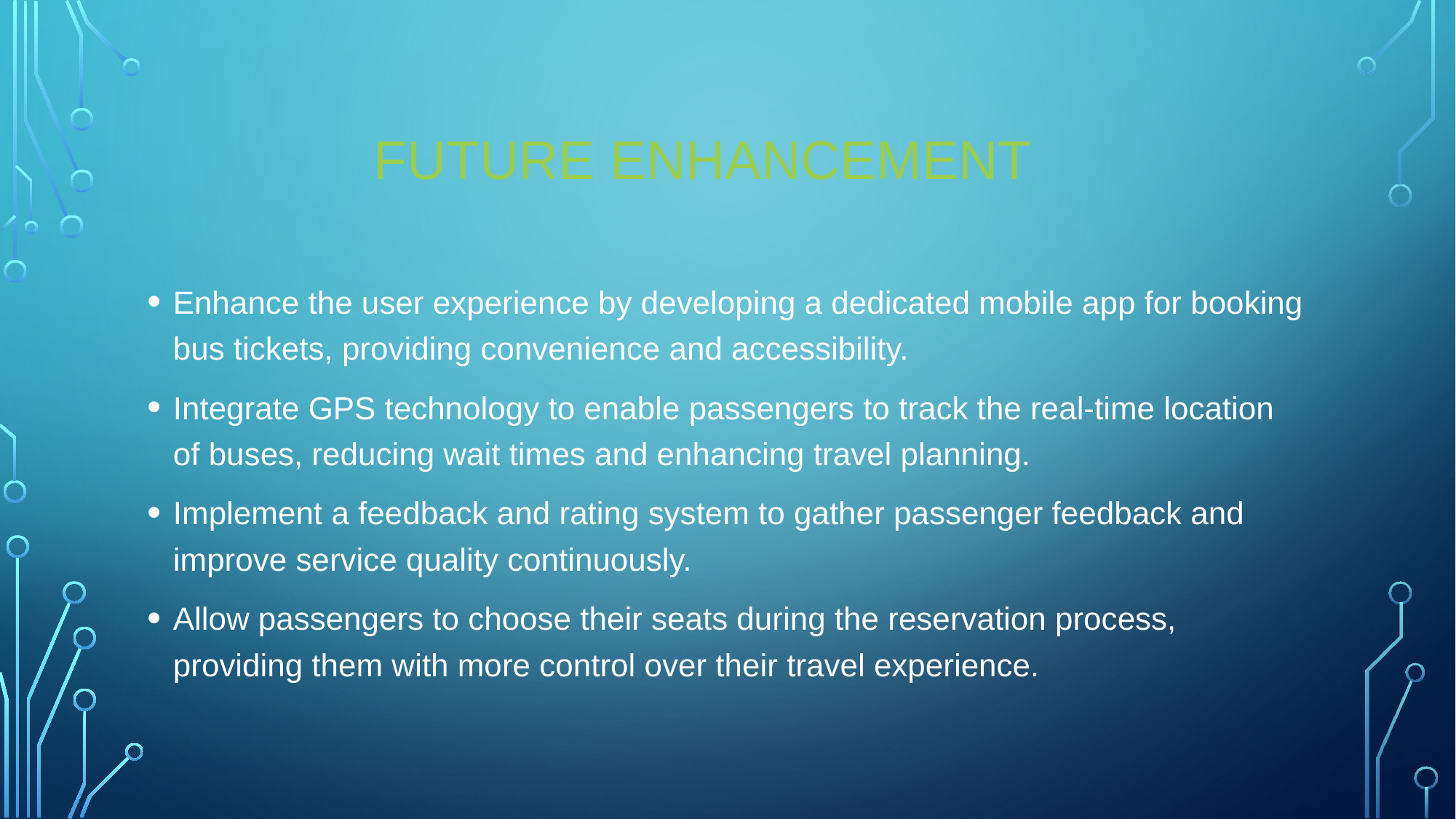

# Future enhancement
Enhance the user experience by developing a dedicated mobile app for booking bus tickets, providing convenience and accessibility.
Integrate GPS technology to enable passengers to track the real-time location of buses, reducing wait times and enhancing travel planning.
Implement a feedback and rating system to gather passenger feedback and improve service quality continuously.
Allow passengers to choose their seats during the reservation process, providing them with more control over their travel experience.